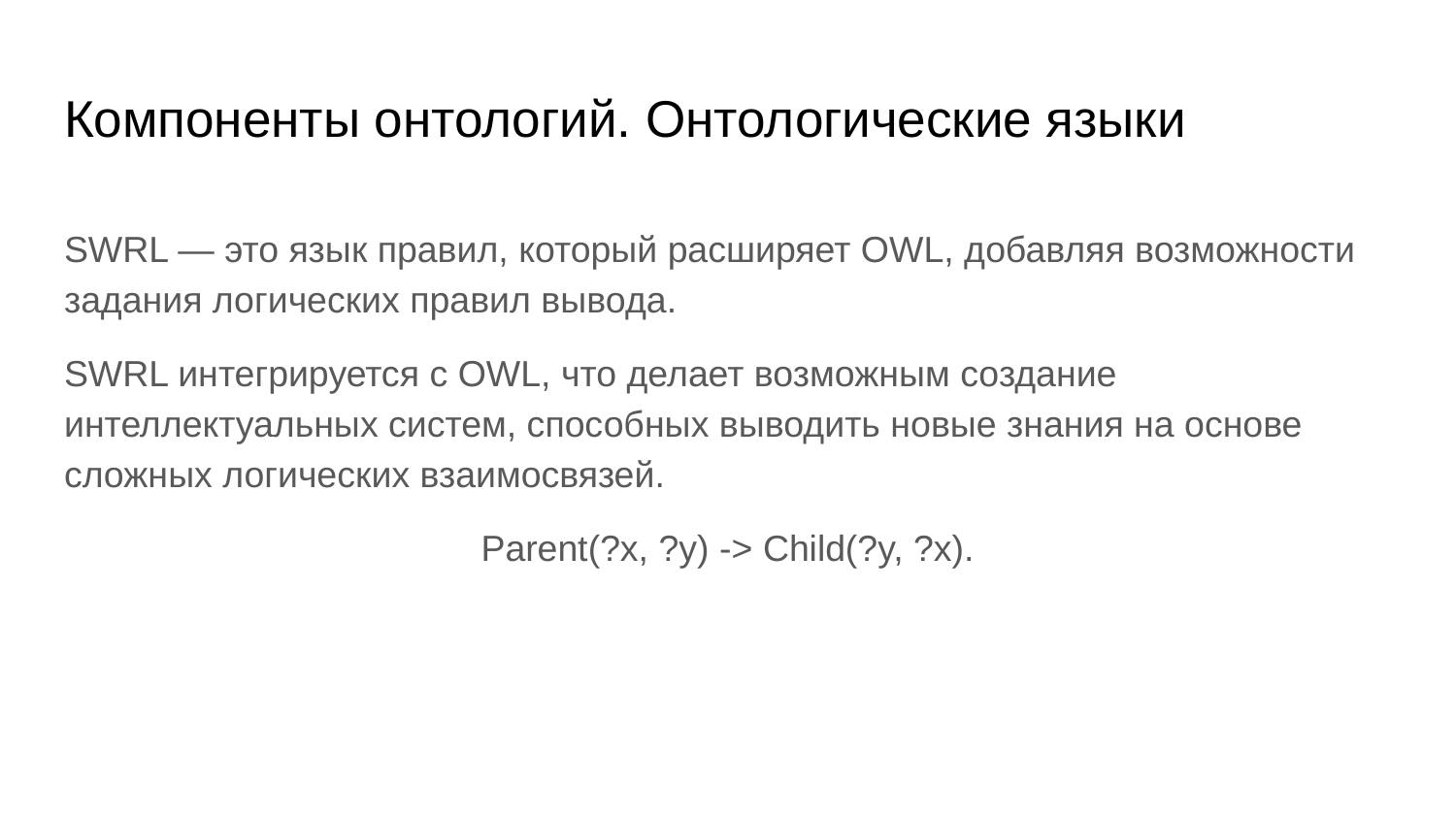

# Компоненты онтологий. Онтологические языки
SWRL — это язык правил, который расширяет OWL, добавляя возможности задания логических правил вывода.
SWRL интегрируется с OWL, что делает возможным создание интеллектуальных систем, способных выводить новые знания на основе сложных логических взаимосвязей.
Parent(?x, ?y) -> Child(?y, ?x).